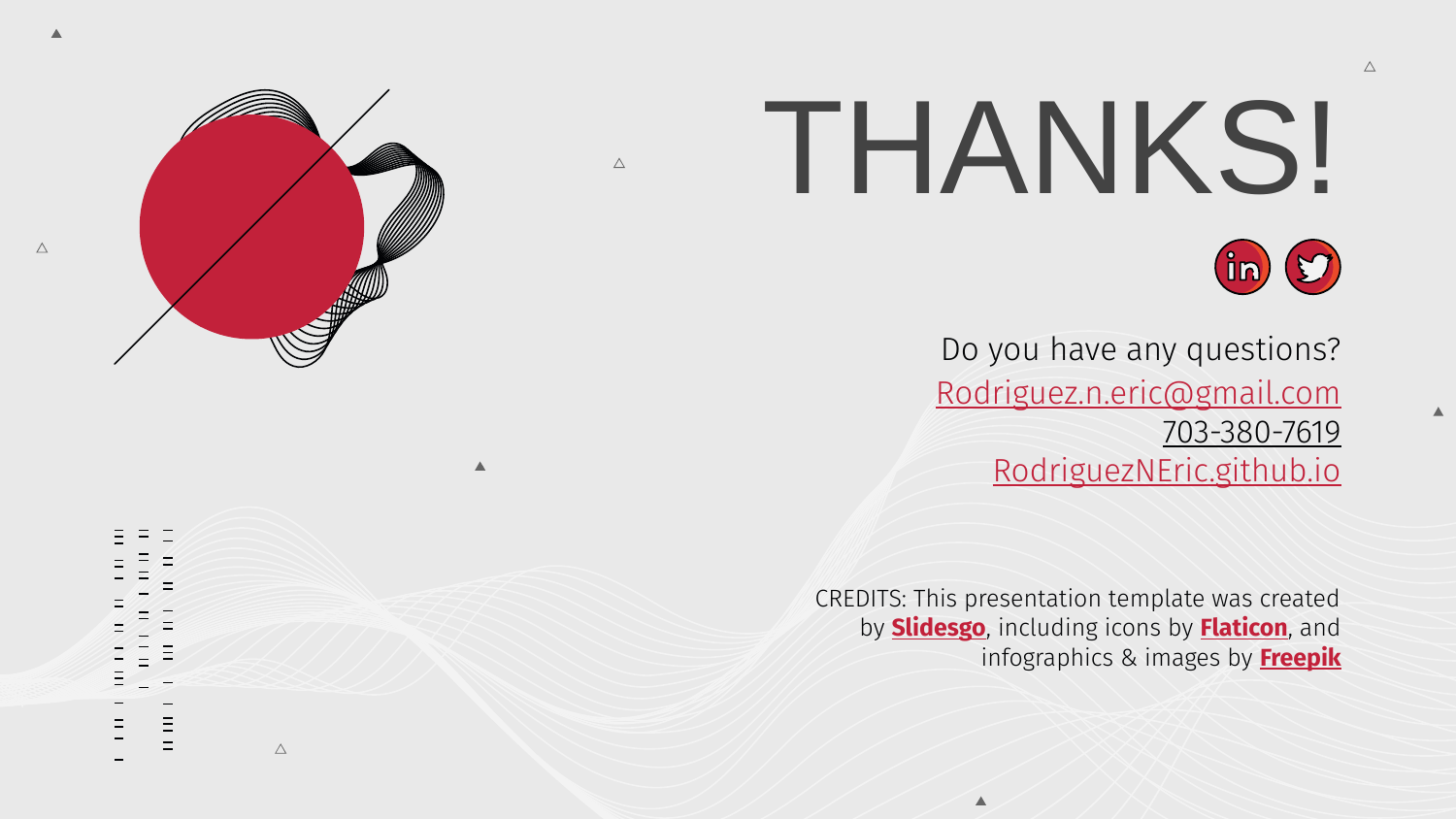

# THANKS!

Do you have any questions?
Rodriguez.n.eric@gmail.com
703-380-7619
RodriguezNEric.github.io